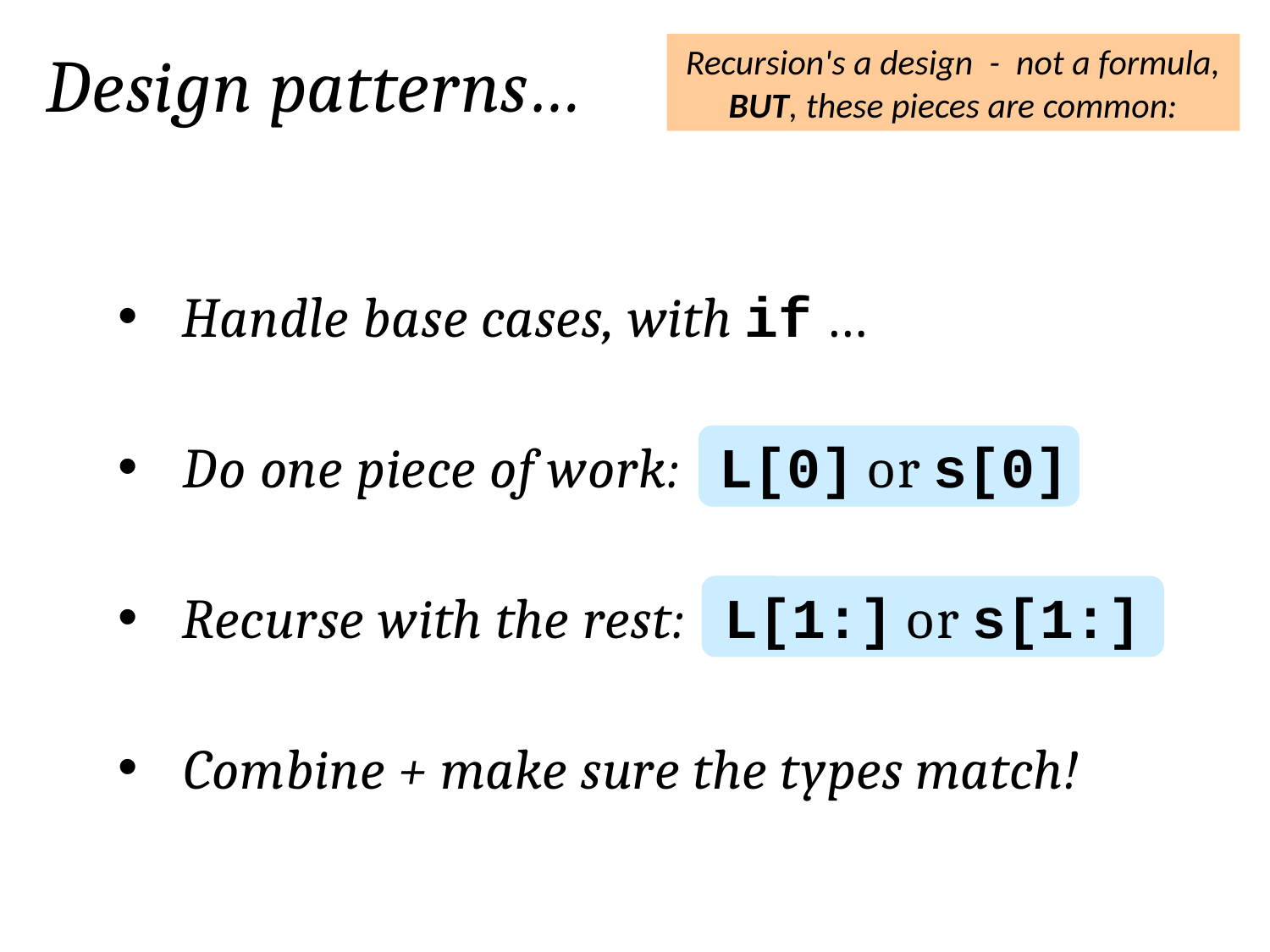

Design patterns…
Recursion's a design  -  not a formula, BUT, these pieces are common:
Handle base cases, with if …
Do one piece of work:   L[0] or s[0]

Recurse with the rest:   L[1:] or s[1:]
Combine + make sure the types match!